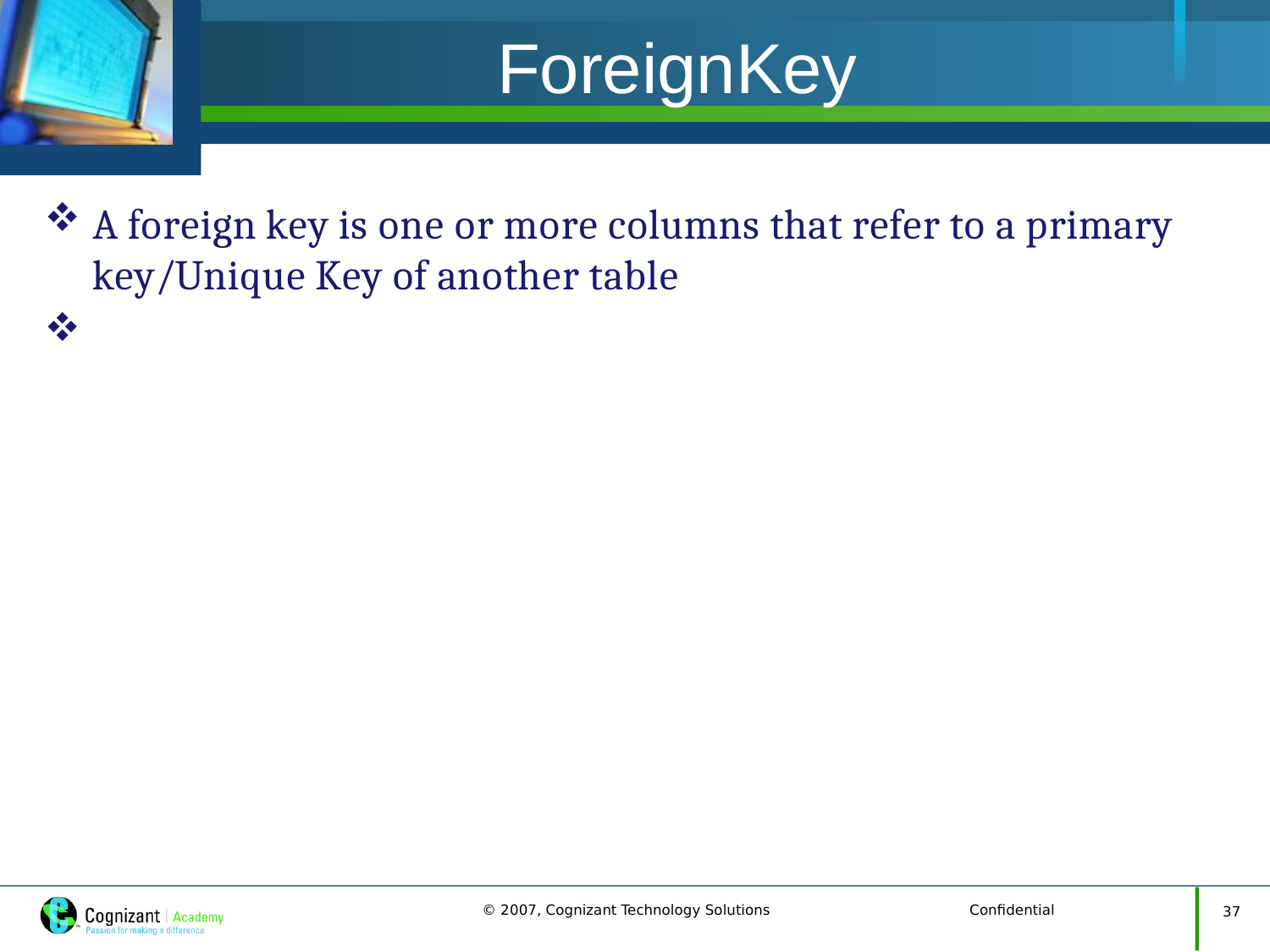

# ForeignKey
A foreign key is one or more columns that refer to a primary key/Unique Key of another table

37